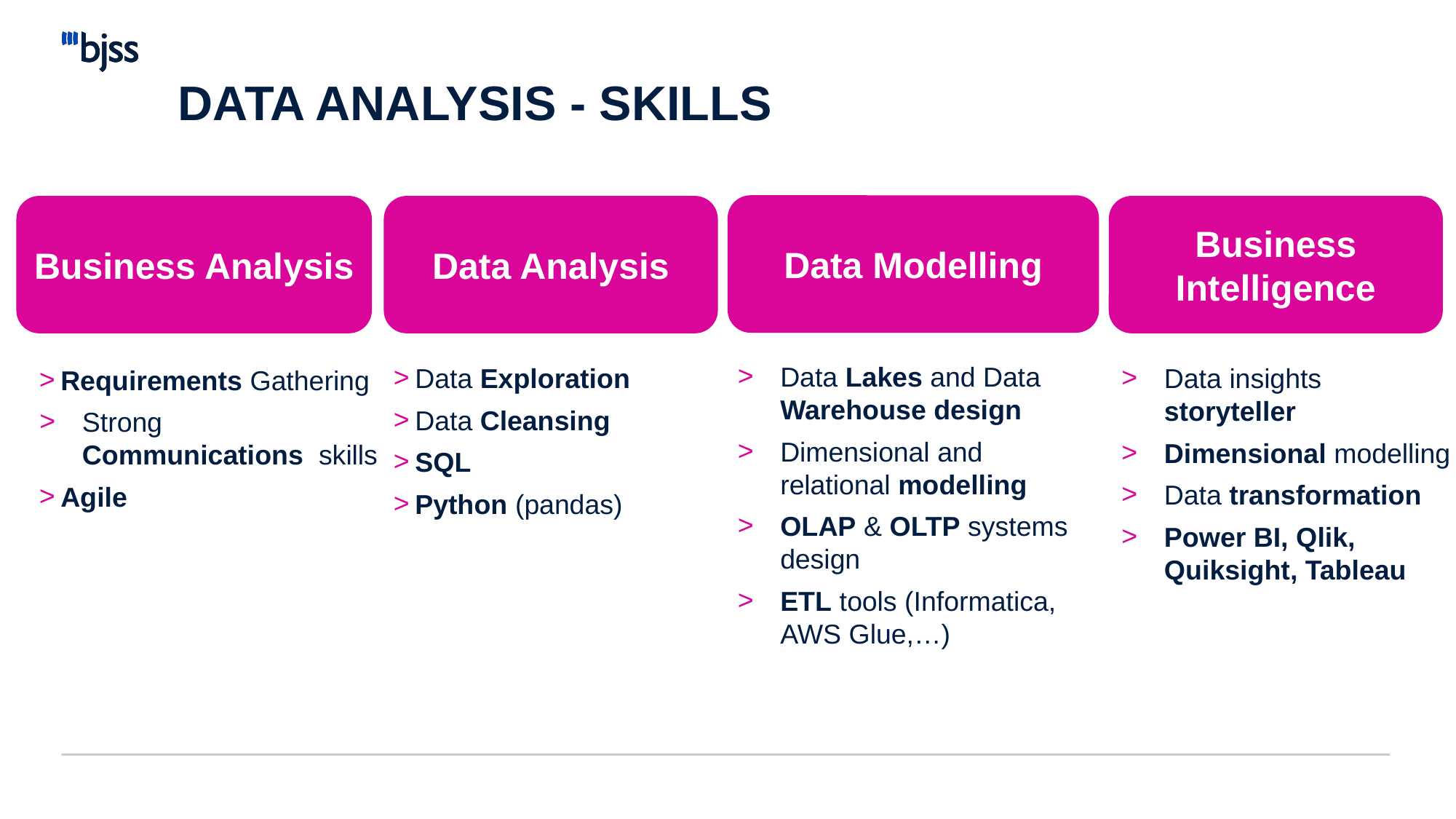

# Data analysis - Skills
Data Modelling
Business Analysis
Data Analysis
Business Intelligence
Data Lakes and Data Warehouse design
Dimensional and relational modelling
OLAP & OLTP systems design
ETL tools (Informatica, AWS Glue,…)

Data Exploration
Data Cleansing
SQL
Python (pandas)

Data insights storyteller
Dimensional modelling
Data transformation
Power BI, Qlik, Quiksight, Tableau

Requirements Gathering
Strong Communications  skills
Agile